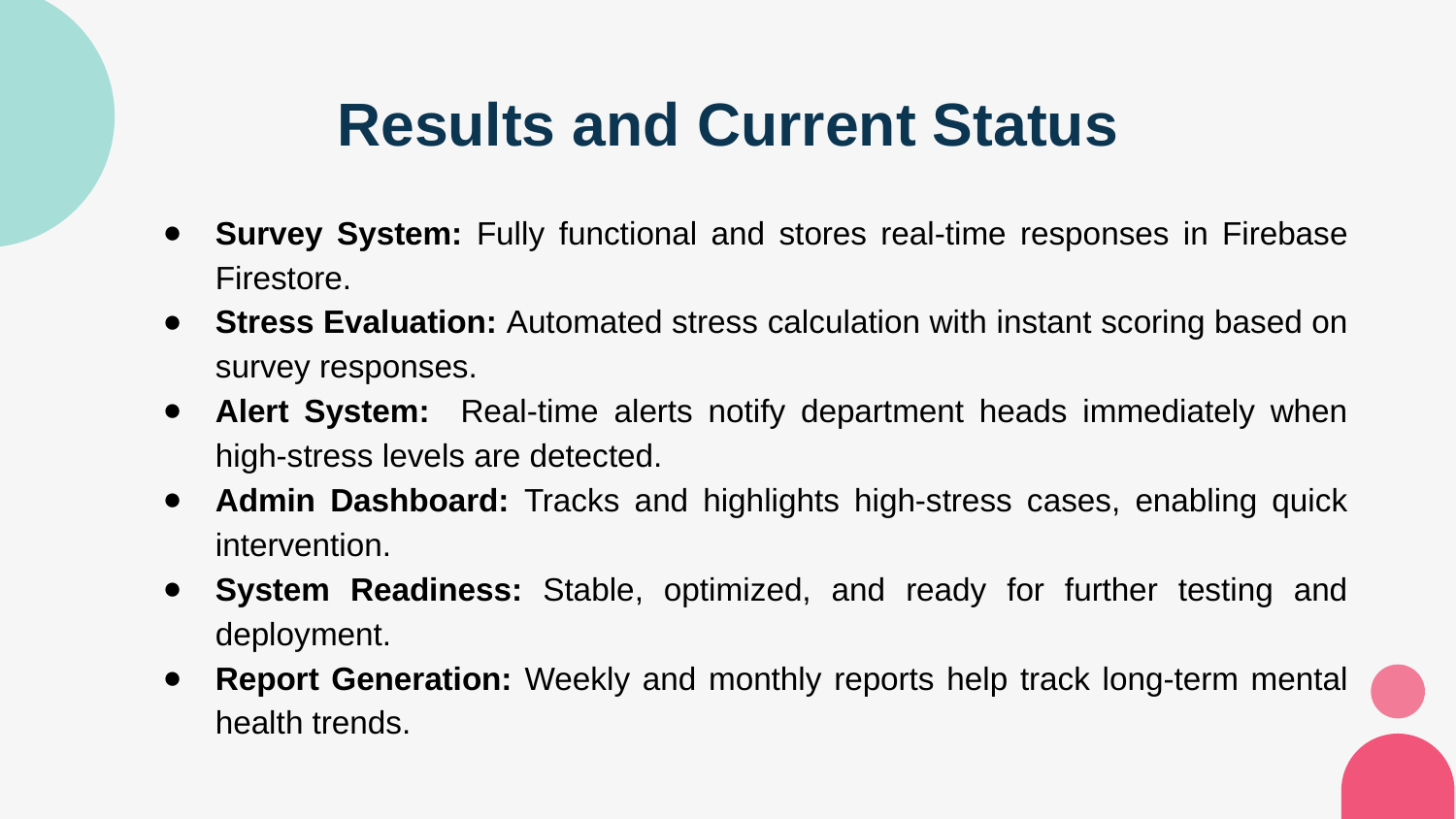

# Results and Current Status
Survey System: Fully functional and stores real-time responses in Firebase Firestore.
Stress Evaluation: Automated stress calculation with instant scoring based on survey responses.
Alert System:  Real-time alerts notify department heads immediately when high-stress levels are detected.
Admin Dashboard: Tracks and highlights high-stress cases, enabling quick intervention.
System Readiness: Stable, optimized, and ready for further testing and deployment.
Report Generation: Weekly and monthly reports help track long-term mental health trends.